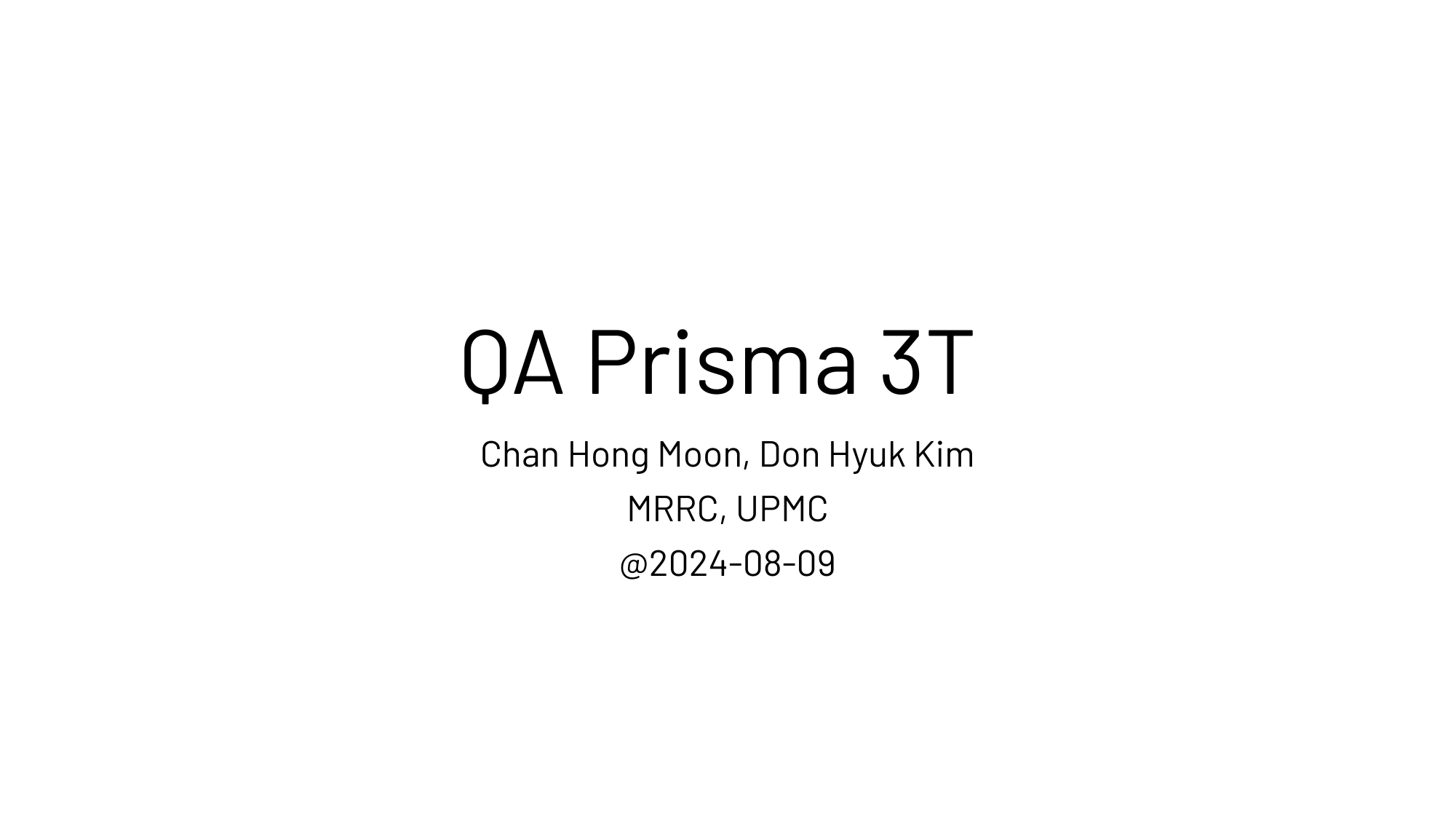

# QA Prisma 3T
Chan Hong Moon, Don Hyuk Kim
MRRC, UPMC
@2024-08-09